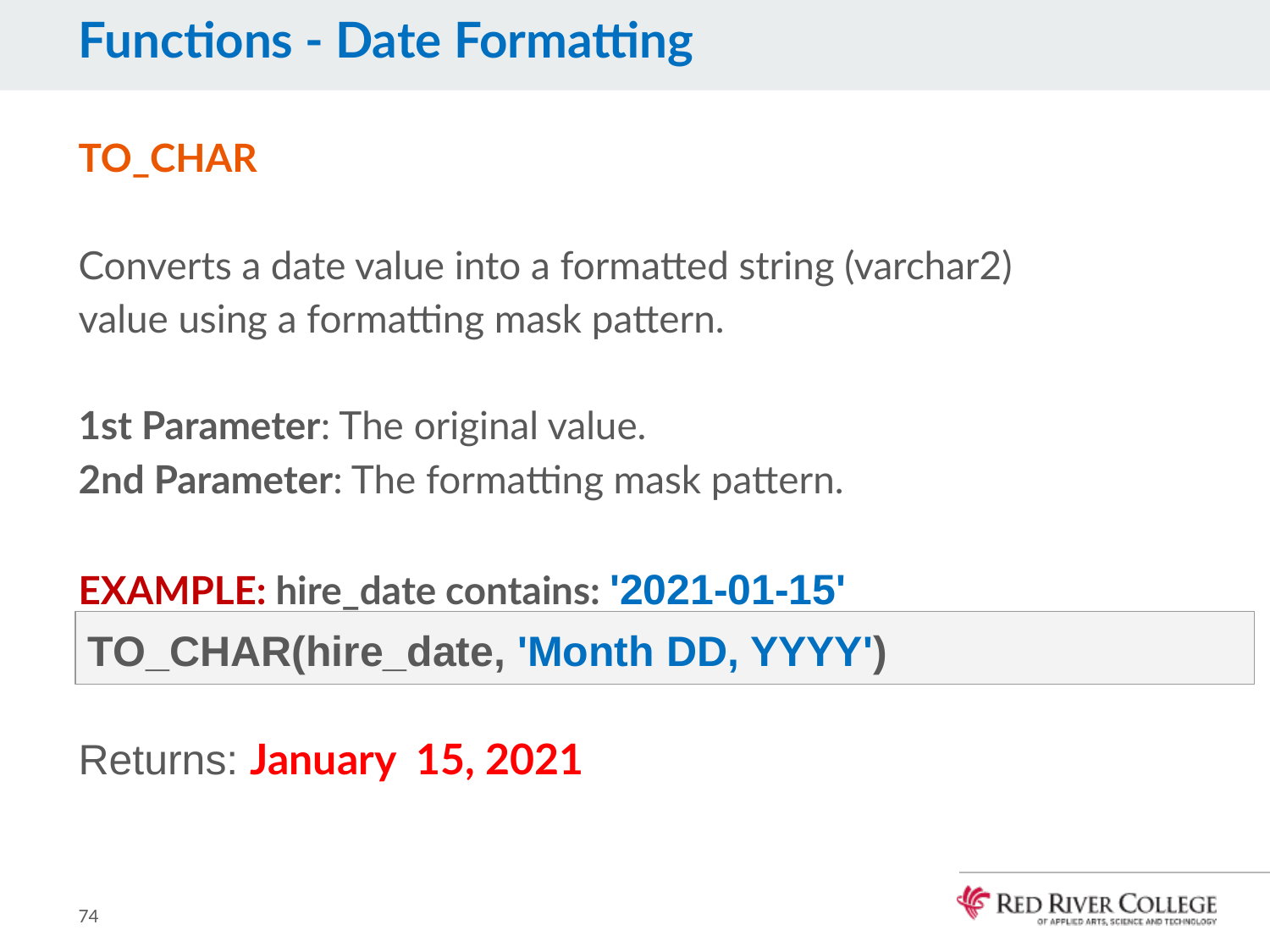

# Functions - Date Formatting
TO_CHAR

Converts a date value into a formatted string (varchar2) value using a formatting mask pattern.

1st Parameter: The original value.
2nd Parameter: The formatting mask pattern.

EXAMPLE: hire_date contains: '2021-01-15'

Returns: January  15, 2021
TO_CHAR(hire_date, 'Month DD, YYYY')
74